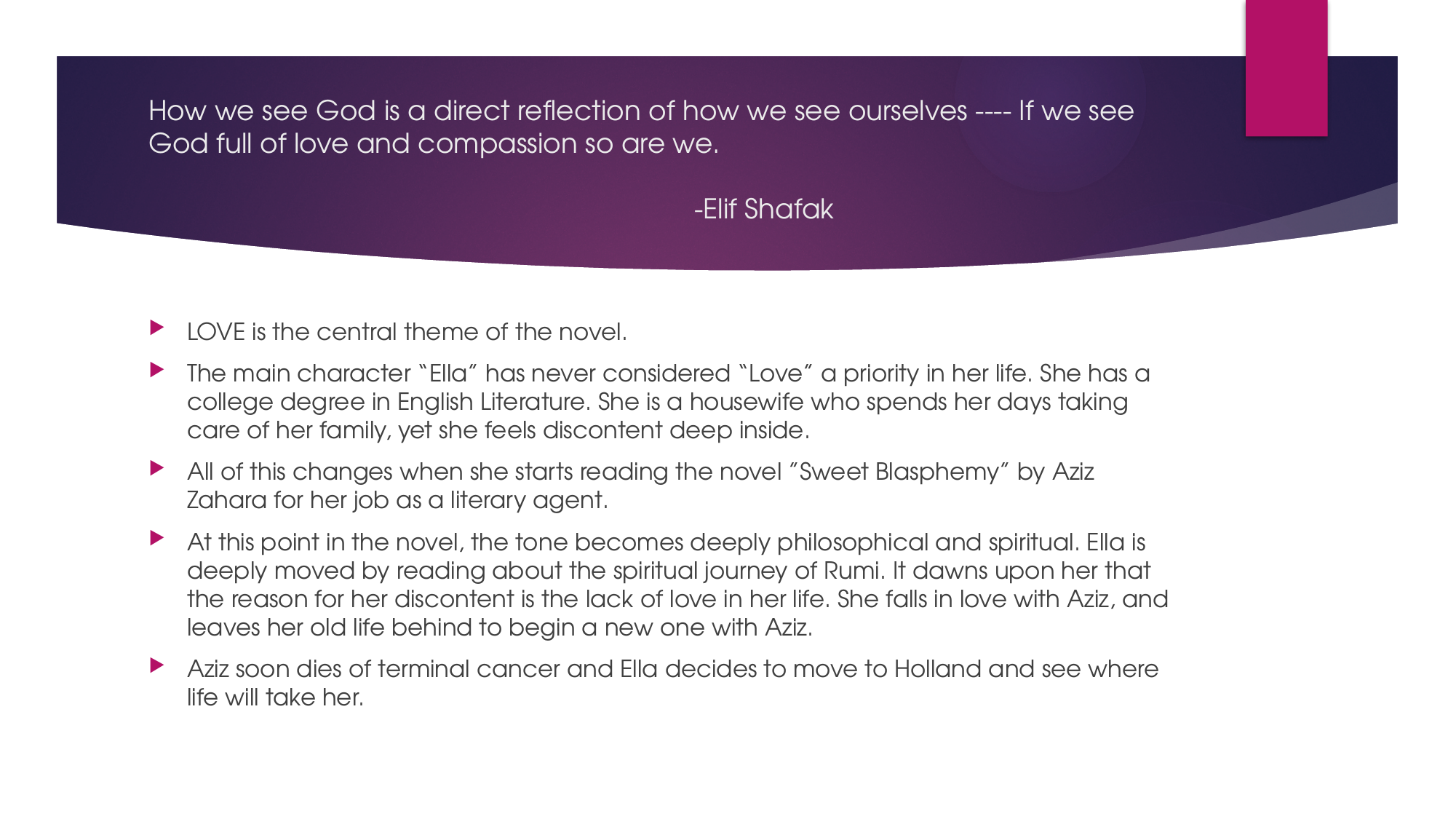

# How we see God is a direct reflection of how we see ourselves ---- If we see God full of love and compassion so are we. -Elif Shafak
LOVE is the central theme of the novel.
The main character “Ella” has never considered “Love” a priority in her life. She has a college degree in English Literature. She is a housewife who spends her days taking care of her family, yet she feels discontent deep inside.
All of this changes when she starts reading the novel ”Sweet Blasphemy” by Aziz Zahara for her job as a literary agent.
At this point in the novel, the tone becomes deeply philosophical and spiritual. Ella is deeply moved by reading about the spiritual journey of Rumi. It dawns upon her that the reason for her discontent is the lack of love in her life. She falls in love with Aziz, and leaves her old life behind to begin a new one with Aziz.
Aziz soon dies of terminal cancer and Ella decides to move to Holland and see where life will take her.